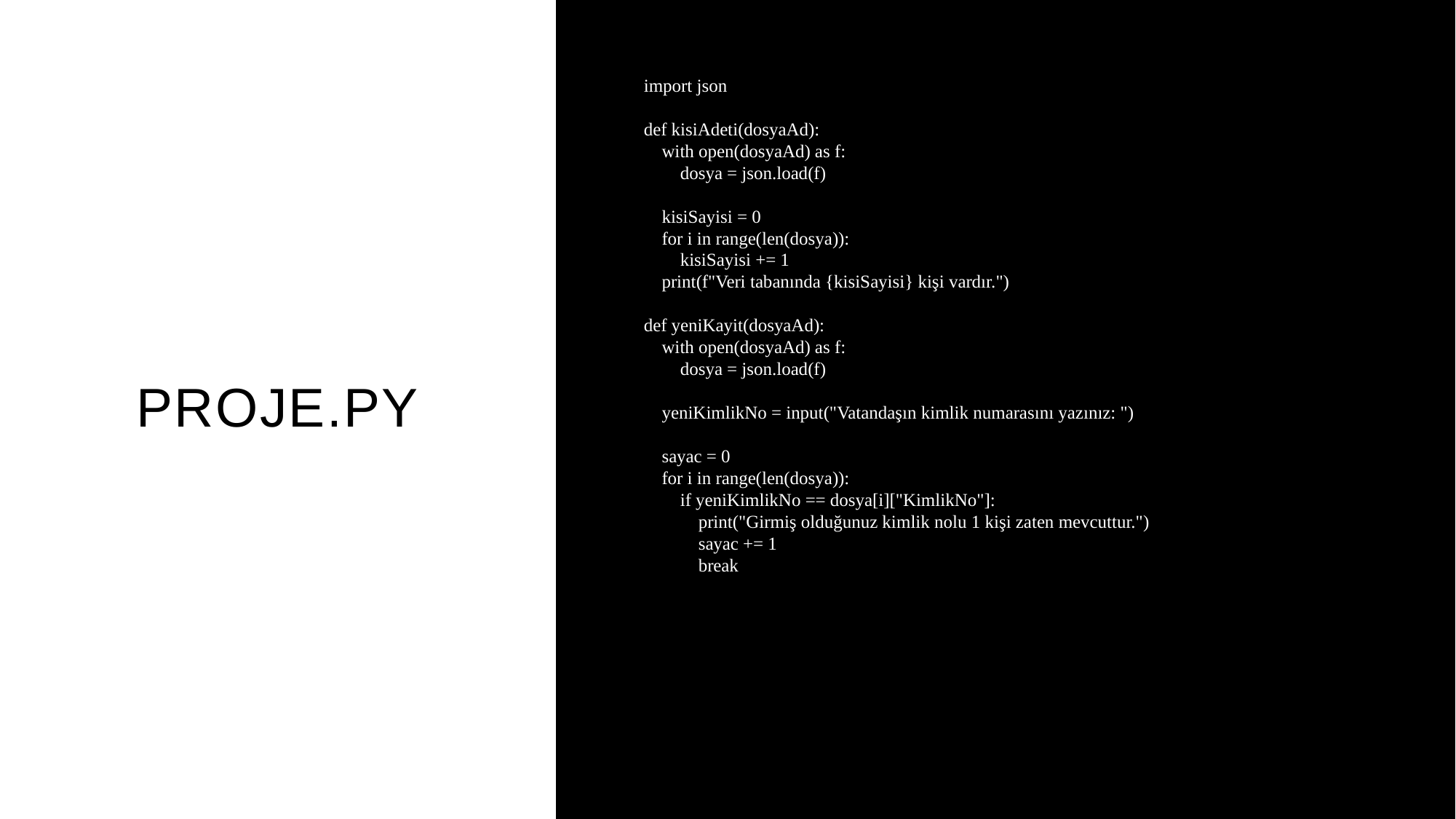

import json

def kisiAdeti(dosyaAd):
    with open(dosyaAd) as f:
        dosya = json.load(f)

    kisiSayisi = 0
    for i in range(len(dosya)):
        kisiSayisi += 1
    print(f"Veri tabanında {kisiSayisi} kişi vardır.")

def yeniKayit(dosyaAd):
    with open(dosyaAd) as f:
        dosya = json.load(f)

    yeniKimlikNo = input("Vatandaşın kimlik numarasını yazınız: ")

    sayac = 0
    for i in range(len(dosya)):
        if yeniKimlikNo == dosya[i]["KimlikNo"]:
            print("Girmiş olduğunuz kimlik nolu 1 kişi zaten mevcuttur.")
            sayac += 1
            break
# Proje.py